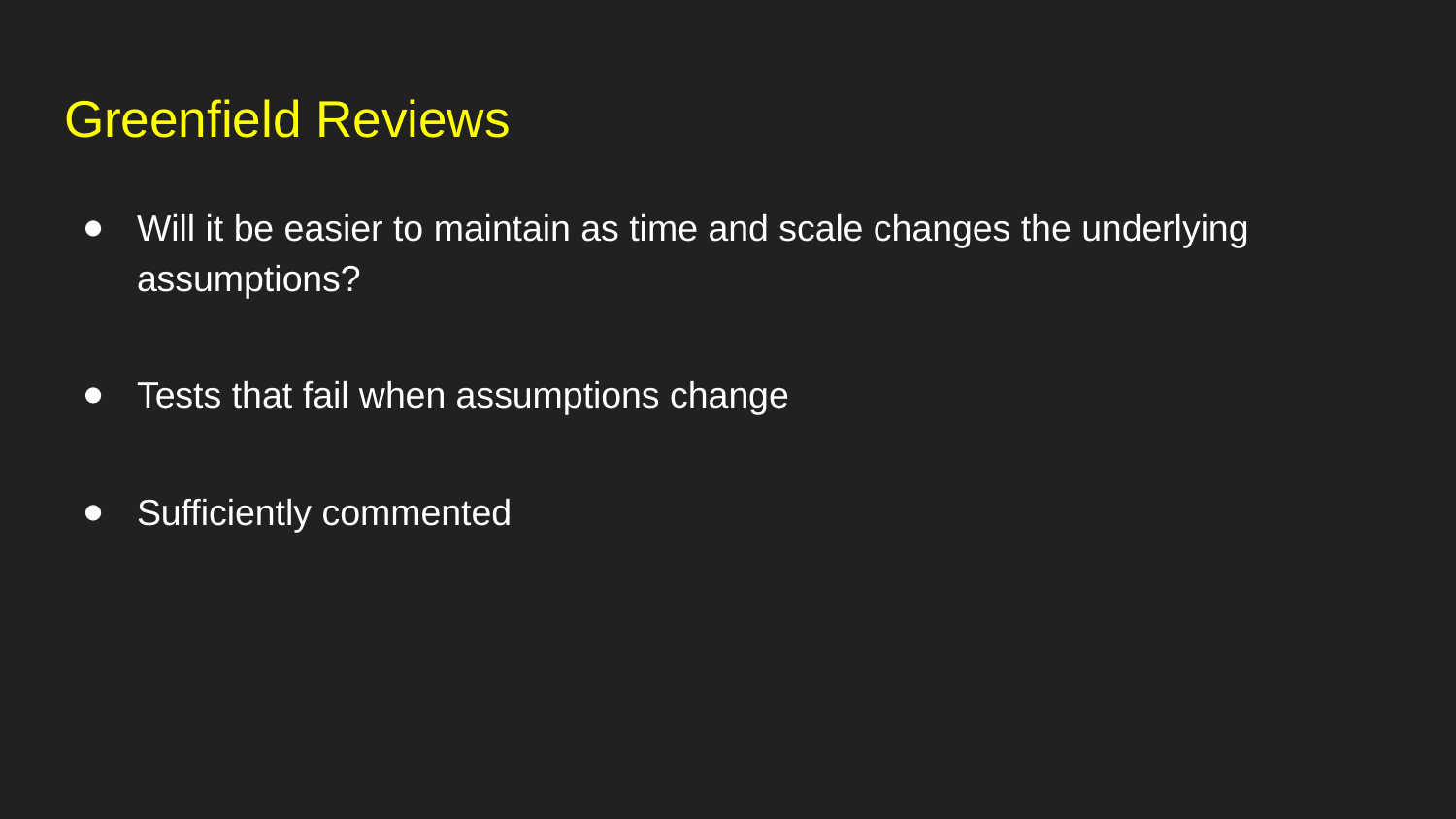

# Greenfield Reviews
Will it be easier to maintain as time and scale changes the underlying assumptions?

Tests that fail when assumptions change

Sufficiently commented